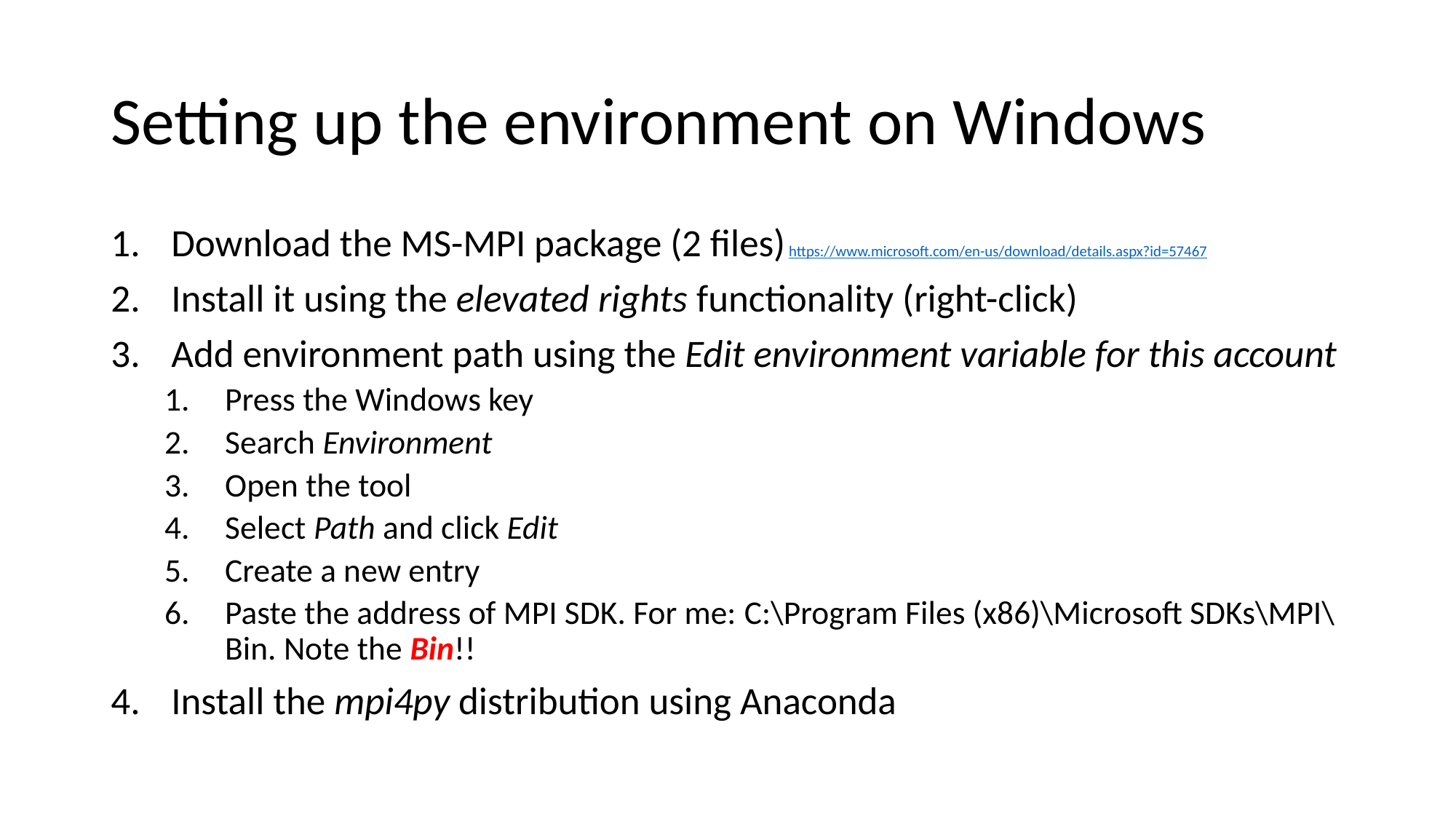

# Setting up the environment on Windows
Download the MS-MPI package (2 files) https://www.microsoft.com/en-us/download/details.aspx?id=57467
Install it using the elevated rights functionality (right-click)
Add environment path using the Edit environment variable for this account
Press the Windows key
Search Environment
Open the tool
Select Path and click Edit
Create a new entry
Paste the address of MPI SDK. For me: C:\Program Files (x86)\Microsoft SDKs\MPI\Bin. Note the Bin!!
Install the mpi4py distribution using Anaconda